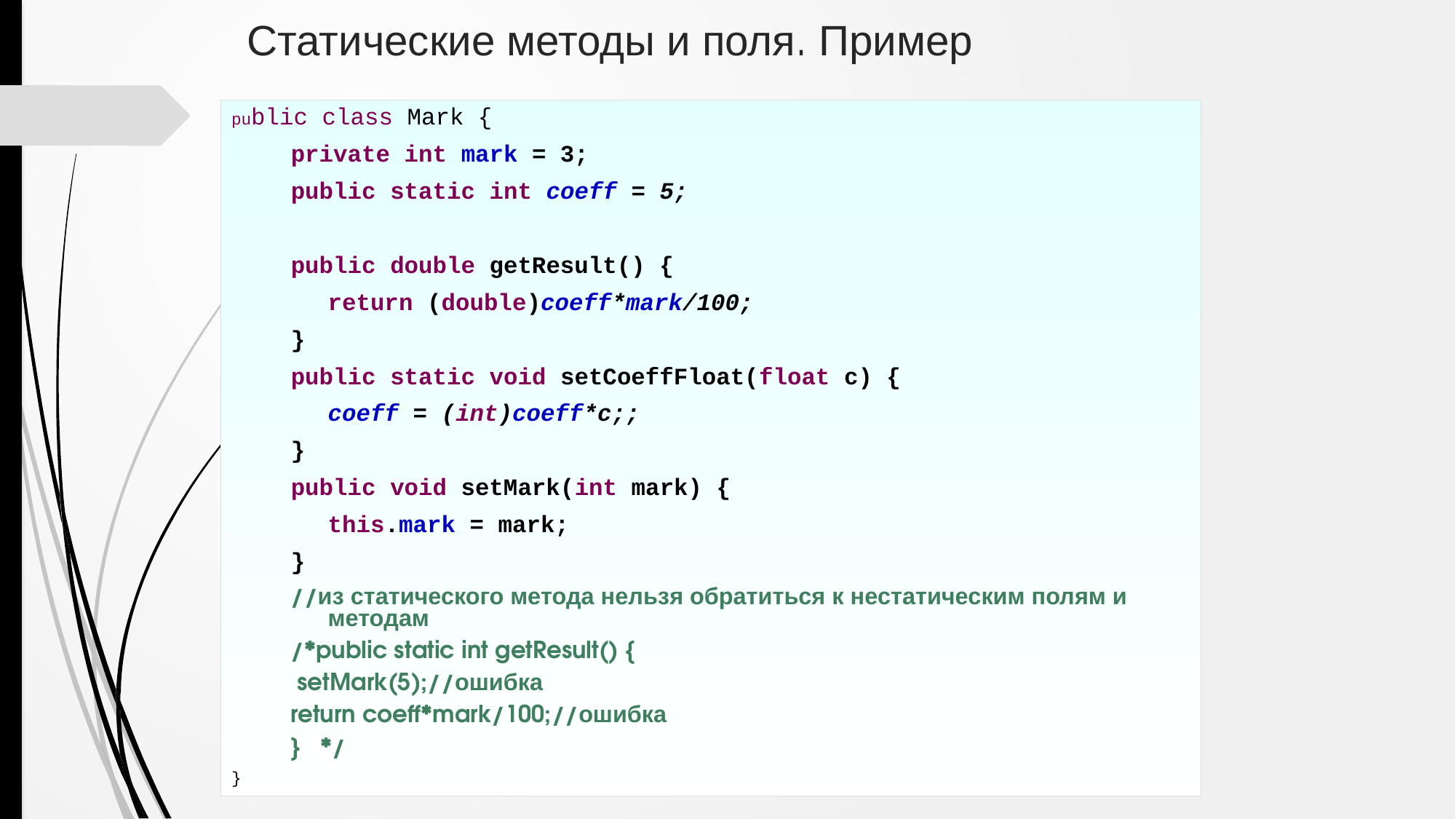

# Статические методы и поля. Пример
public class Mark {
private int mark = 3;
public static int coeff = 5;

public double getResult() {
	return (double)coeff*mark/100;
}
public static void setCoeffFloat(float c) {
	coeff = (int)coeff*c;;
}
public void setMark(int mark) {
	this.mark = mark;
}
//из статического метода нельзя обратиться к нестатическим полям и методам
/*public static int getResult() {
 setMark(5);//ошибка
return coeff*mark/100;//ошибка
}   */
}